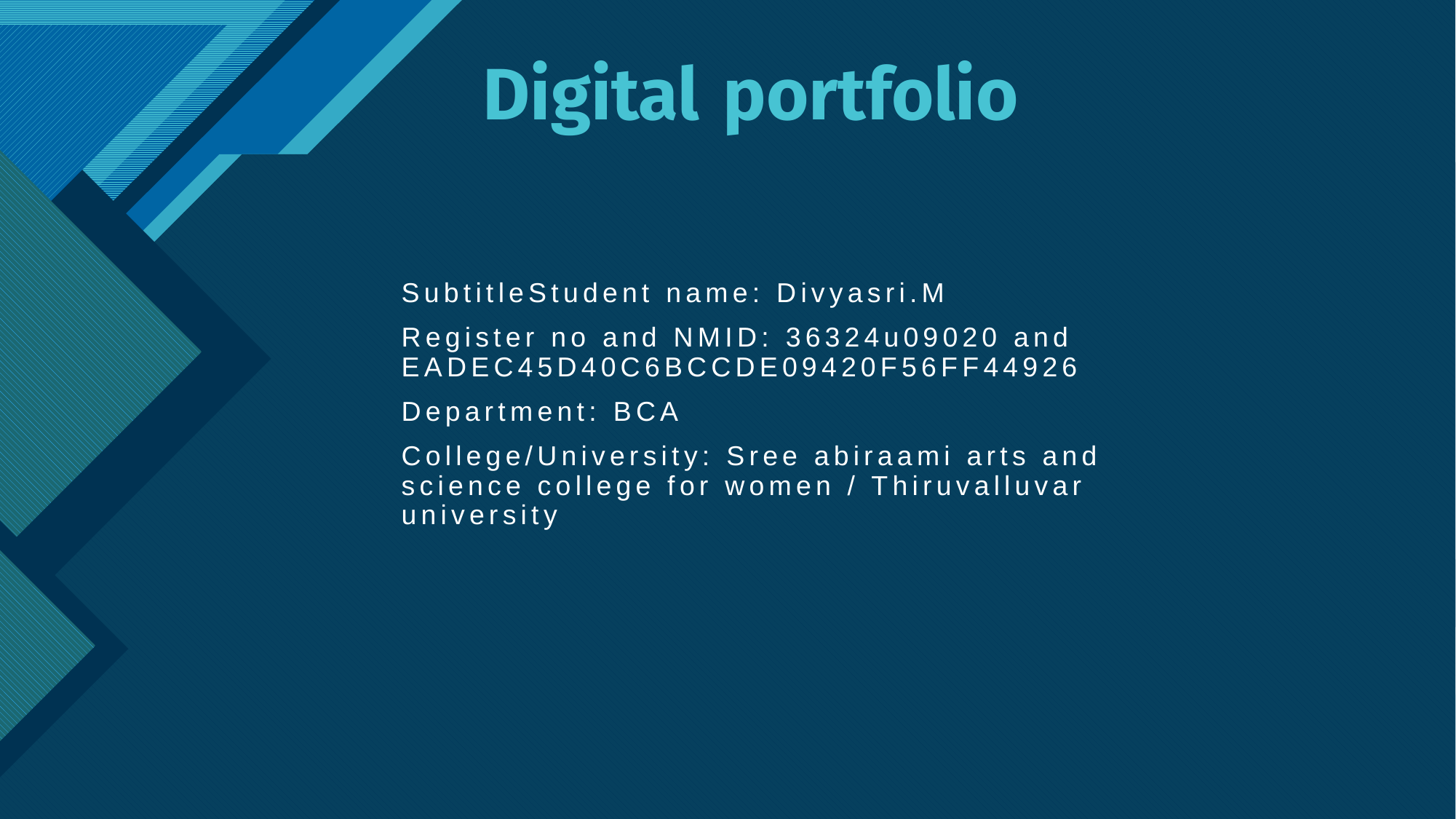

# Digital portfolio
SubtitleStudent name: Divyasri.M
Register no and NMID: 36324u09020 and EADEC45D40C6BCCDE09420F56FF44926
Department: BCA
College/University: Sree abiraami arts and science college for women / Thiruvalluvar university